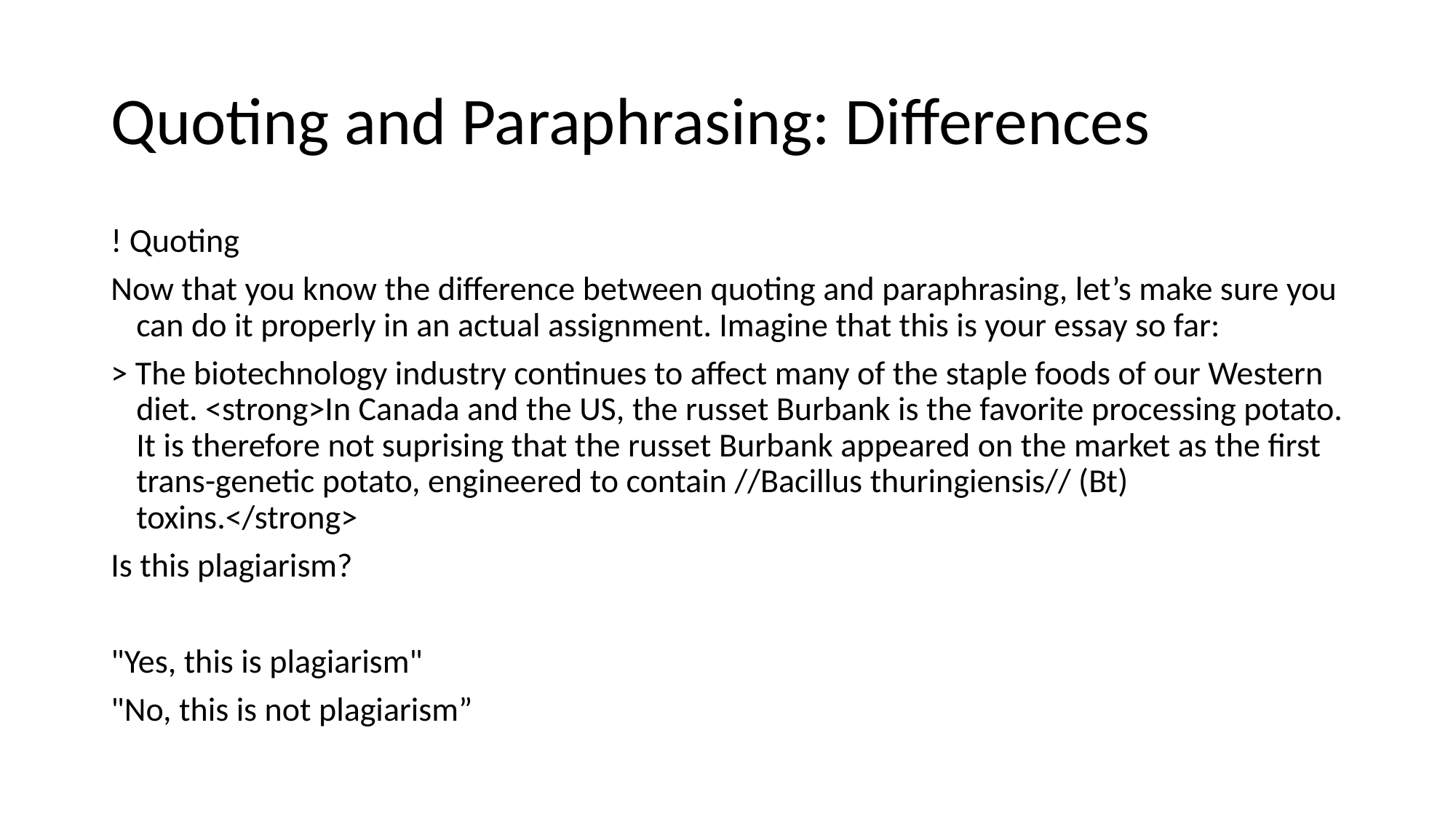

# Quoting and Paraphrasing: Differences
! Quoting
Now that you know the difference between quoting and paraphrasing, let’s make sure you can do it properly in an actual assignment. Imagine that this is your essay so far:
> The biotechnology industry continues to affect many of the staple foods of our Western diet. <strong>In Canada and the US, the russet Burbank is the favorite processing potato. It is therefore not suprising that the russet Burbank appeared on the market as the first trans-genetic potato, engineered to contain //Bacillus thuringiensis// (Bt) toxins.</strong>
Is this plagiarism?

"Yes, this is plagiarism"
"No, this is not plagiarism”